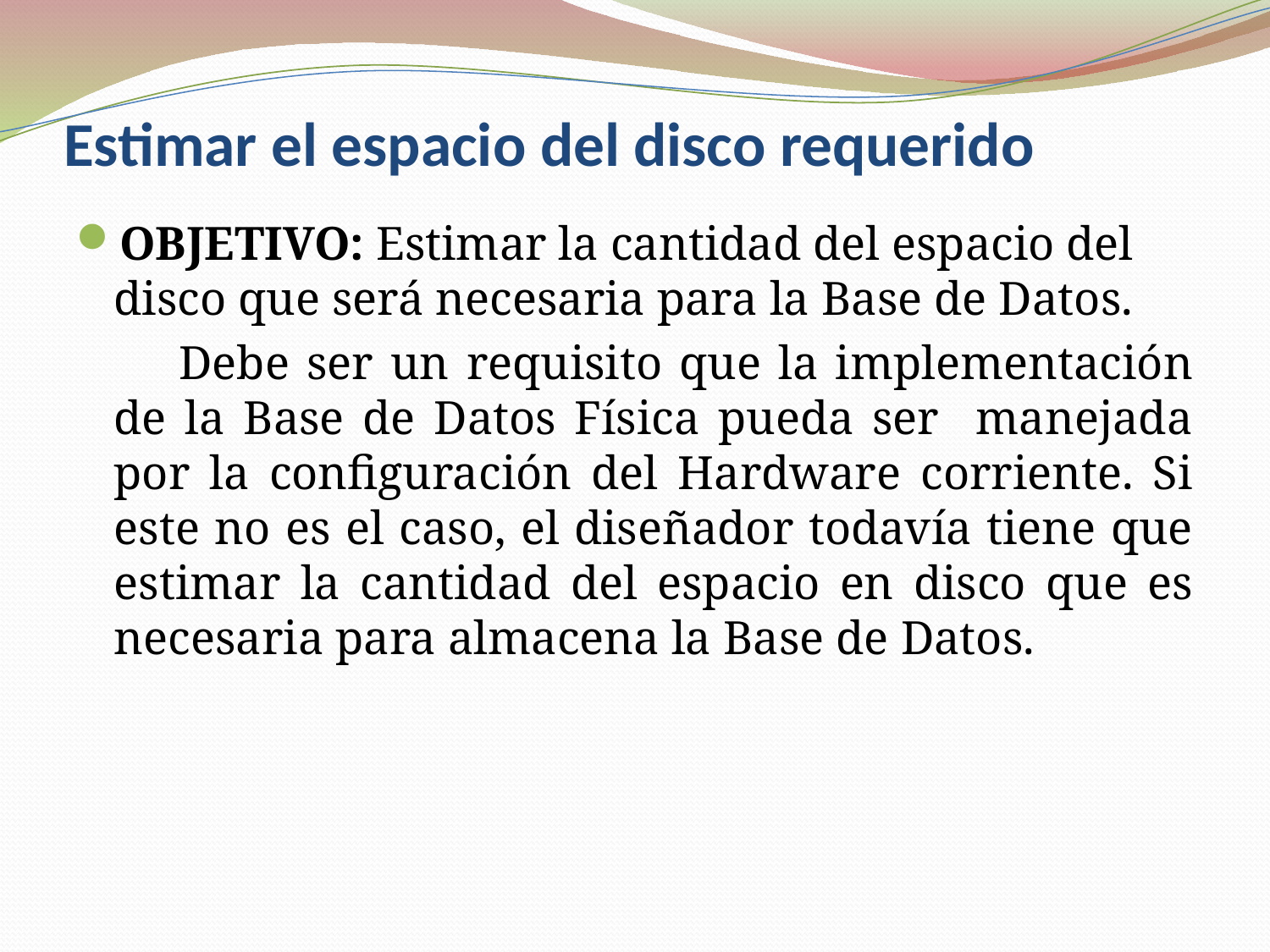

# Estimar el espacio del disco requerido
OBJETIVO: Estimar la cantidad del espacio del disco que será necesaria para la Base de Datos.
      Debe ser un requisito que la implementación de la Base de Datos Física pueda ser  manejada por la configuración del Hardware corriente. Si este no es el caso, el diseñador todavía tiene que estimar la cantidad del espacio en disco que es necesaria para almacena la Base de Datos.